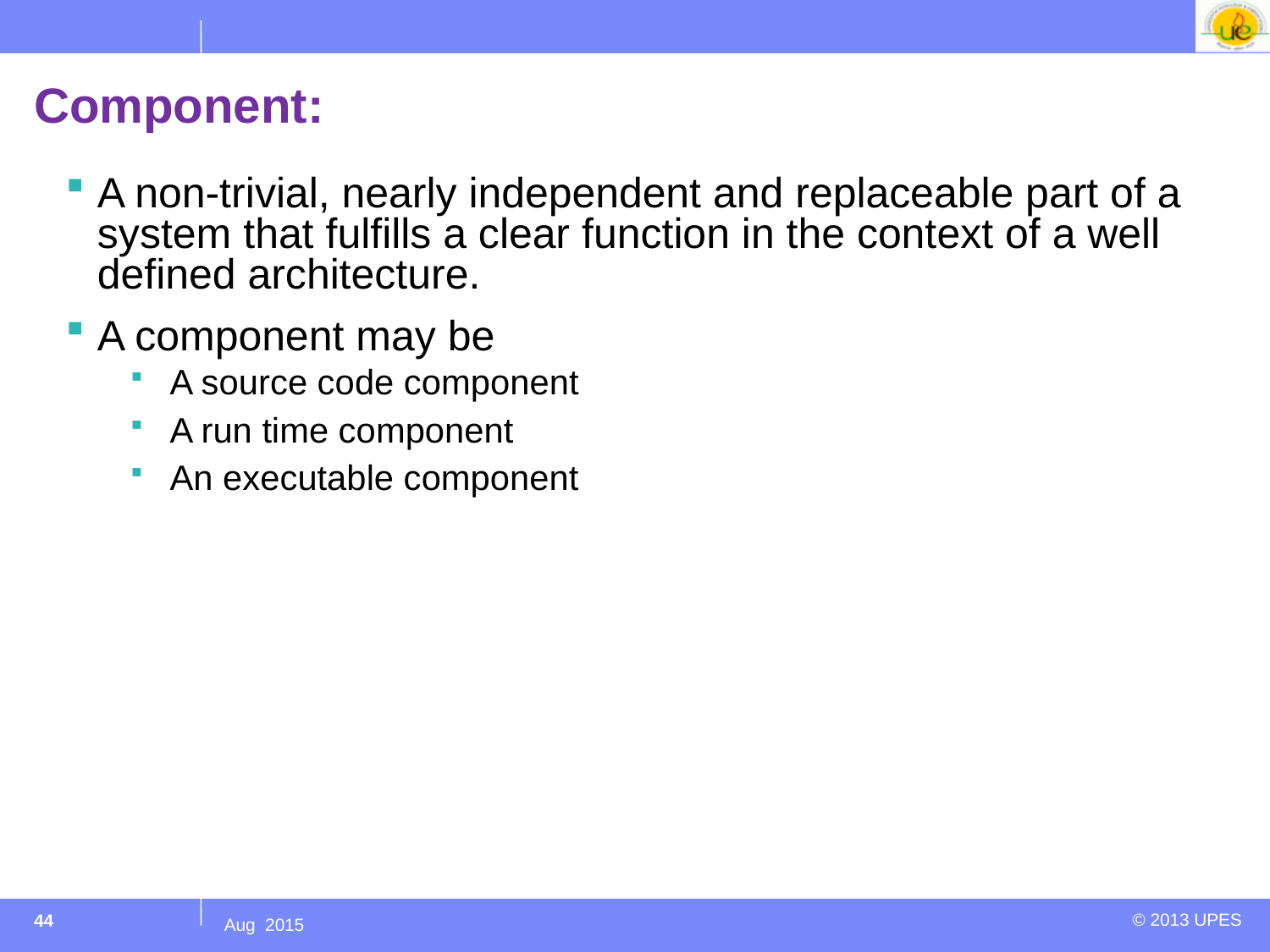

# Component:
A non-trivial, nearly independent and replaceable part of a system that fulfills a clear function in the context of a well defined architecture.
A component may be
A source code component
A run time component
An executable component

44